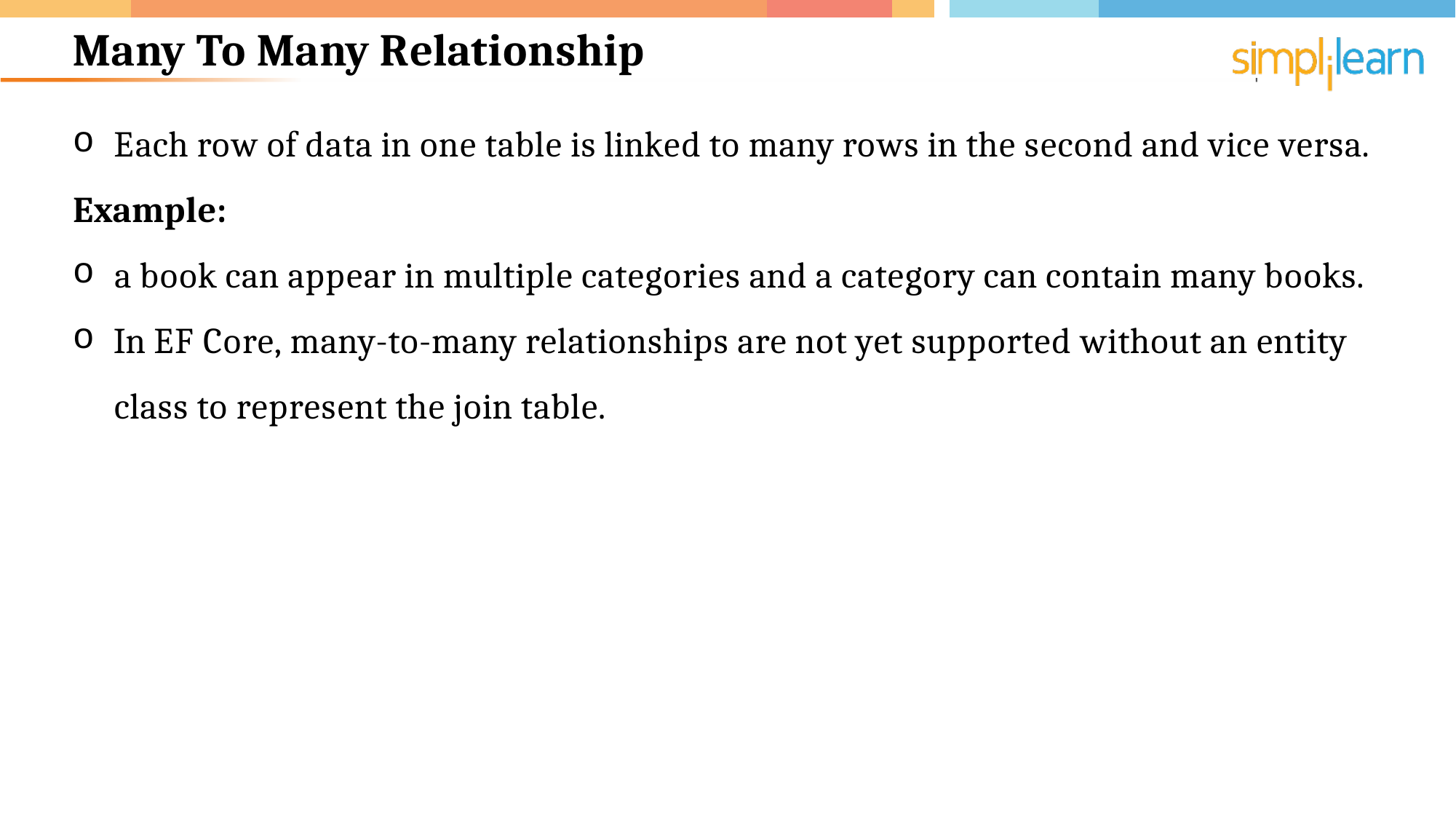

# Many To Many Relationship
Each row of data in one table is linked to many rows in the second and vice versa.
Example:
a book can appear in multiple categories and a category can contain many books.
In EF Core, many-to-many relationships are not yet supported without an entity class to represent the join table.